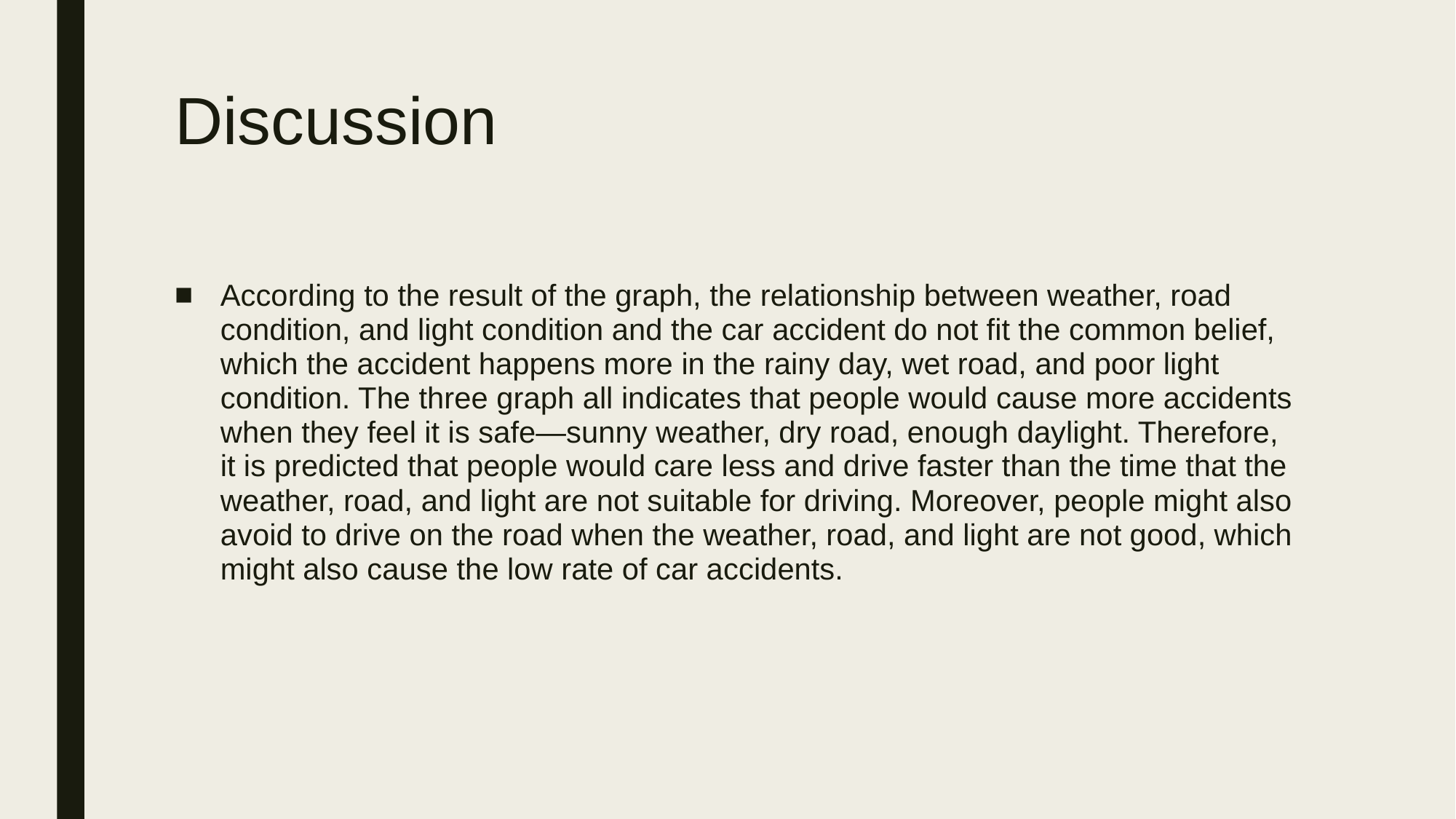

# Discussion
According to the result of the graph, the relationship between weather, road condition, and light condition and the car accident do not fit the common belief, which the accident happens more in the rainy day, wet road, and poor light condition. The three graph all indicates that people would cause more accidents when they feel it is safe—sunny weather, dry road, enough daylight. Therefore, it is predicted that people would care less and drive faster than the time that the weather, road, and light are not suitable for driving. Moreover, people might also avoid to drive on the road when the weather, road, and light are not good, which might also cause the low rate of car accidents.